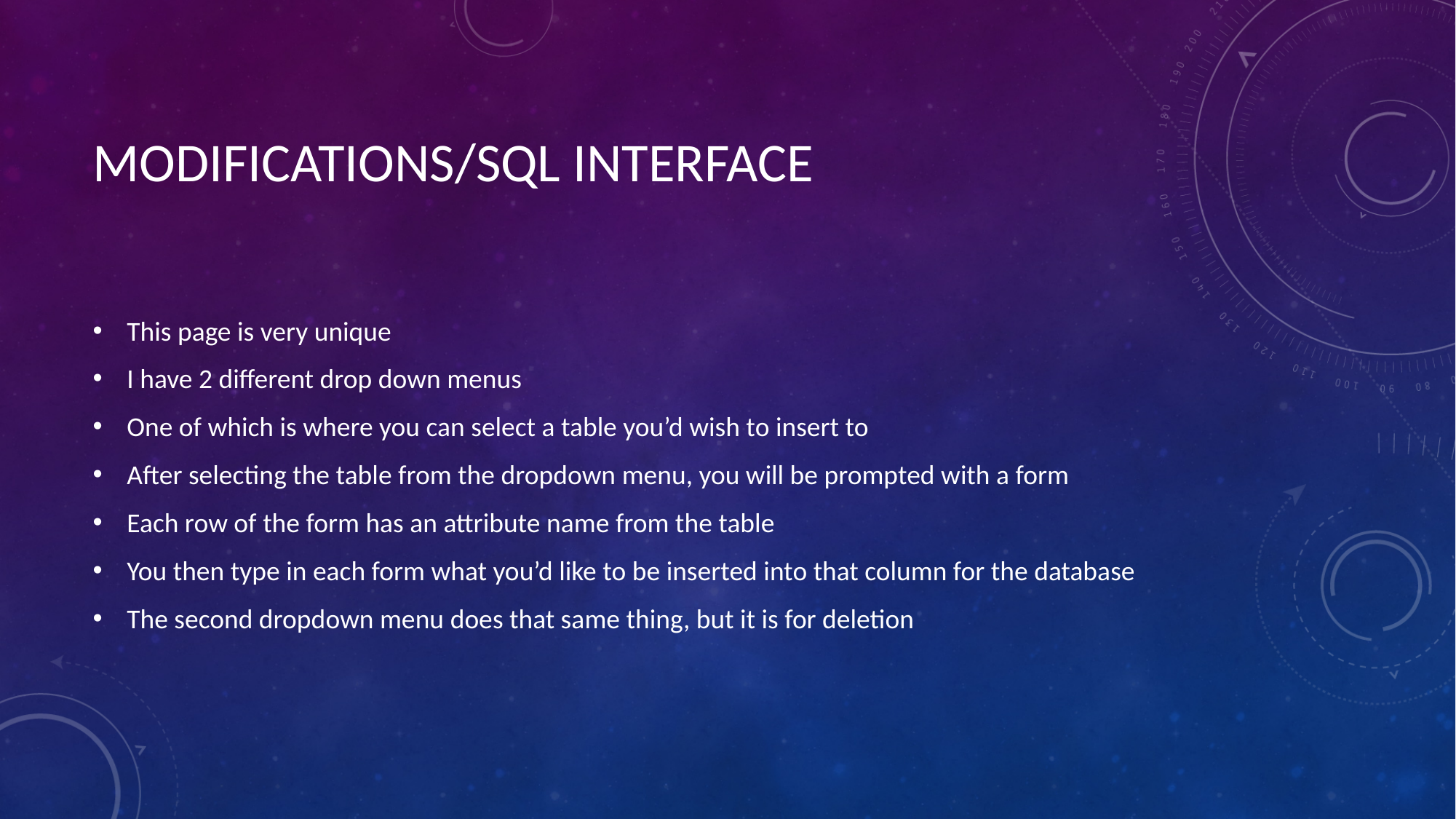

# Modifications/Sql Interface
This page is very unique
I have 2 different drop down menus
One of which is where you can select a table you’d wish to insert to
After selecting the table from the dropdown menu, you will be prompted with a form
Each row of the form has an attribute name from the table
You then type in each form what you’d like to be inserted into that column for the database
The second dropdown menu does that same thing, but it is for deletion